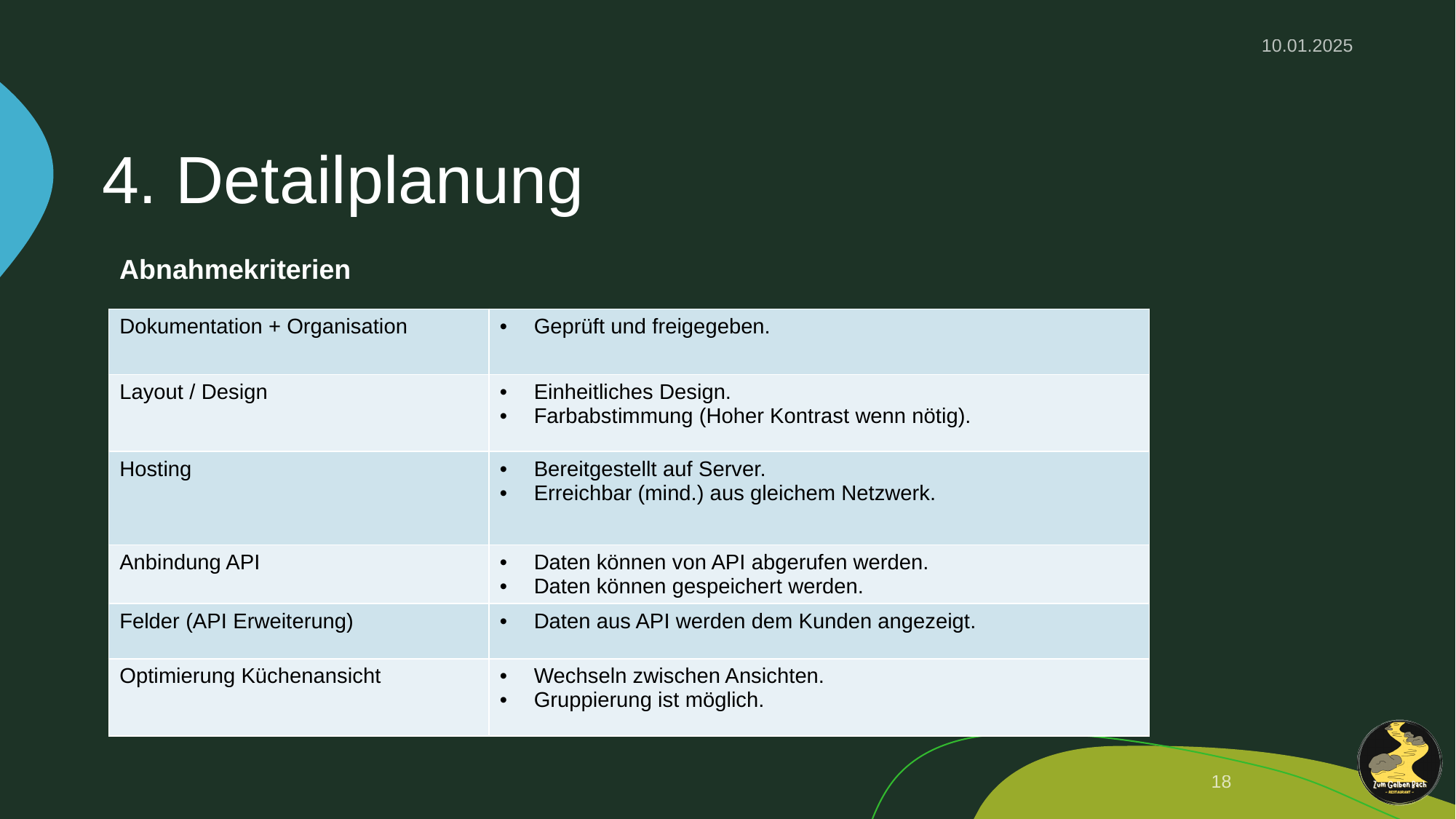

10.01.2025
# 4. Detailplanung
Abnahmekriterien
| Dokumentation + Organisation | Geprüft und freigegeben. |
| --- | --- |
| Layout / Design | Einheitliches Design. Farbabstimmung (Hoher Kontrast wenn nötig). |
| Hosting | Bereitgestellt auf Server. Erreichbar (mind.) aus gleichem Netzwerk. |
| Anbindung API | Daten können von API abgerufen werden. Daten können gespeichert werden. |
| Felder (API Erweiterung) | Daten aus API werden dem Kunden angezeigt. |
| Optimierung Küchenansicht | Wechseln zwischen Ansichten. Gruppierung ist möglich. |
18